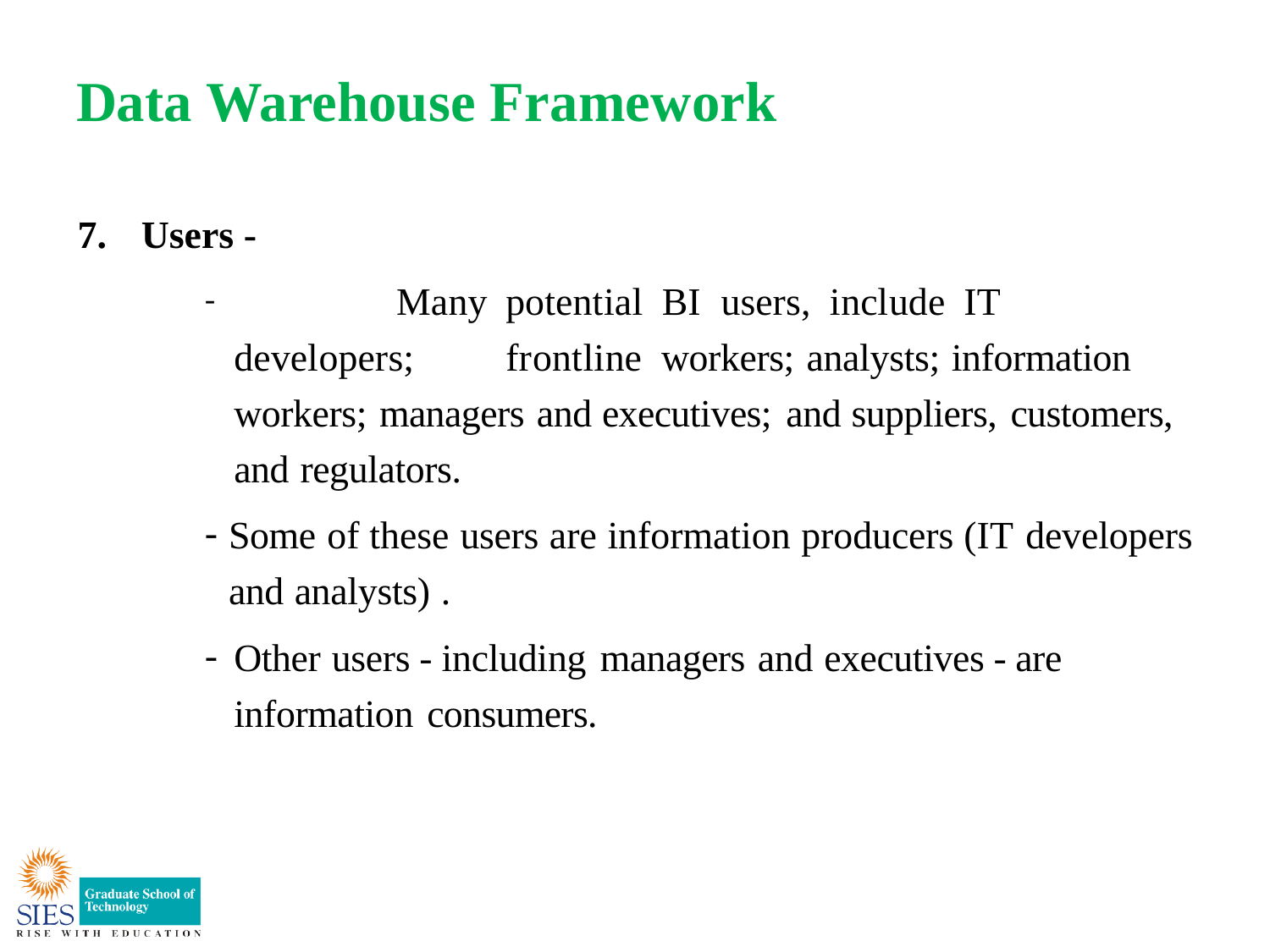

# Data Warehouse Framework
Users -
	Many	potential	BI	users,	include	IT	developers;	frontline  workers; analysts; information workers; managers and executives; and suppliers, customers, and regulators.
Some of these users are information producers (IT developers and analysts) .
Other users - including managers and executives - are  information consumers.